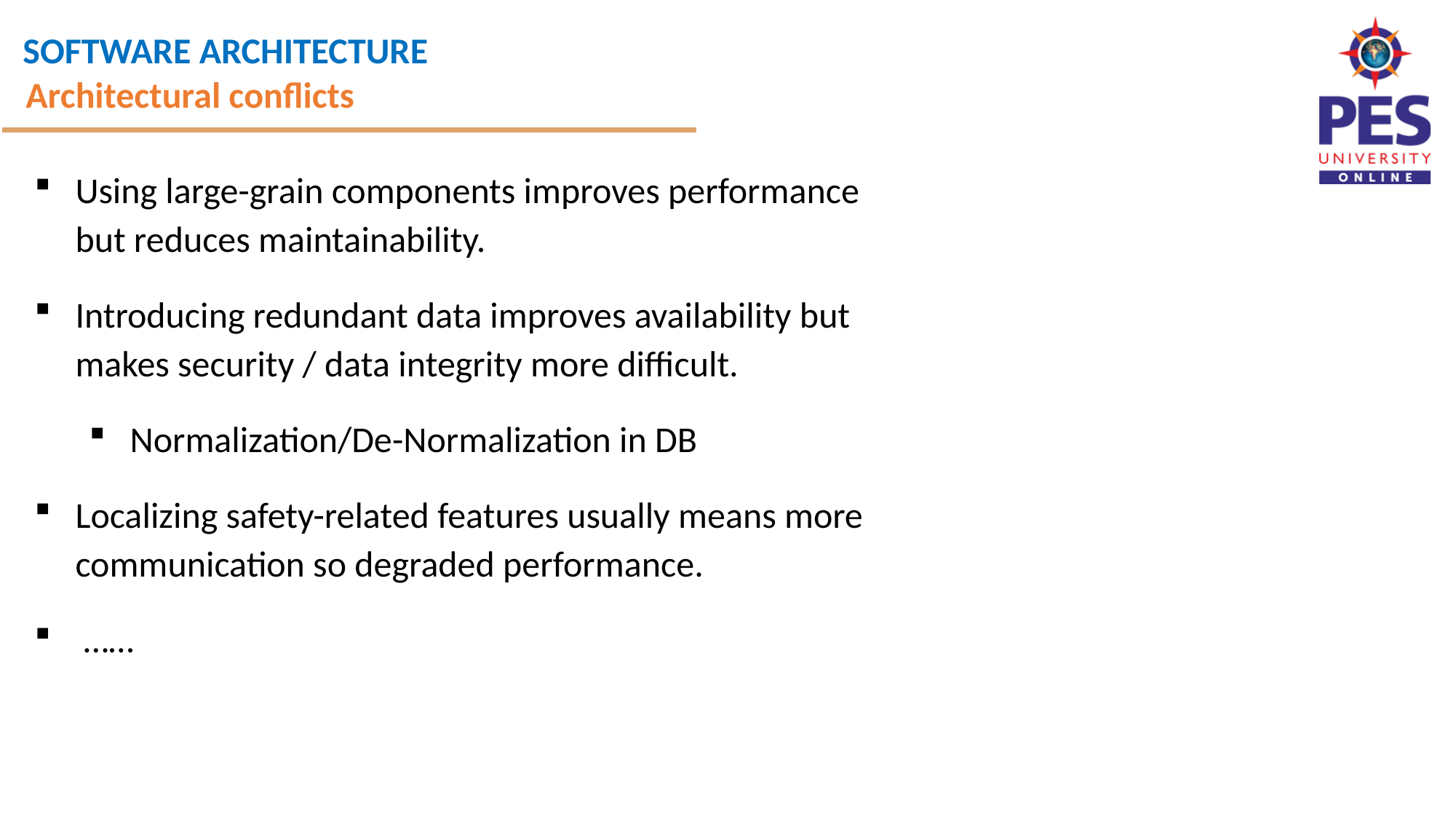

Architectural conflicts

Using large-grain components improves performance but reduces maintainability.
Introducing redundant data improves availability but makes security / data integrity more difficult.
Normalization/De-Normalization in DB
Localizing safety-related features usually means more communication so degraded performance.
 ……